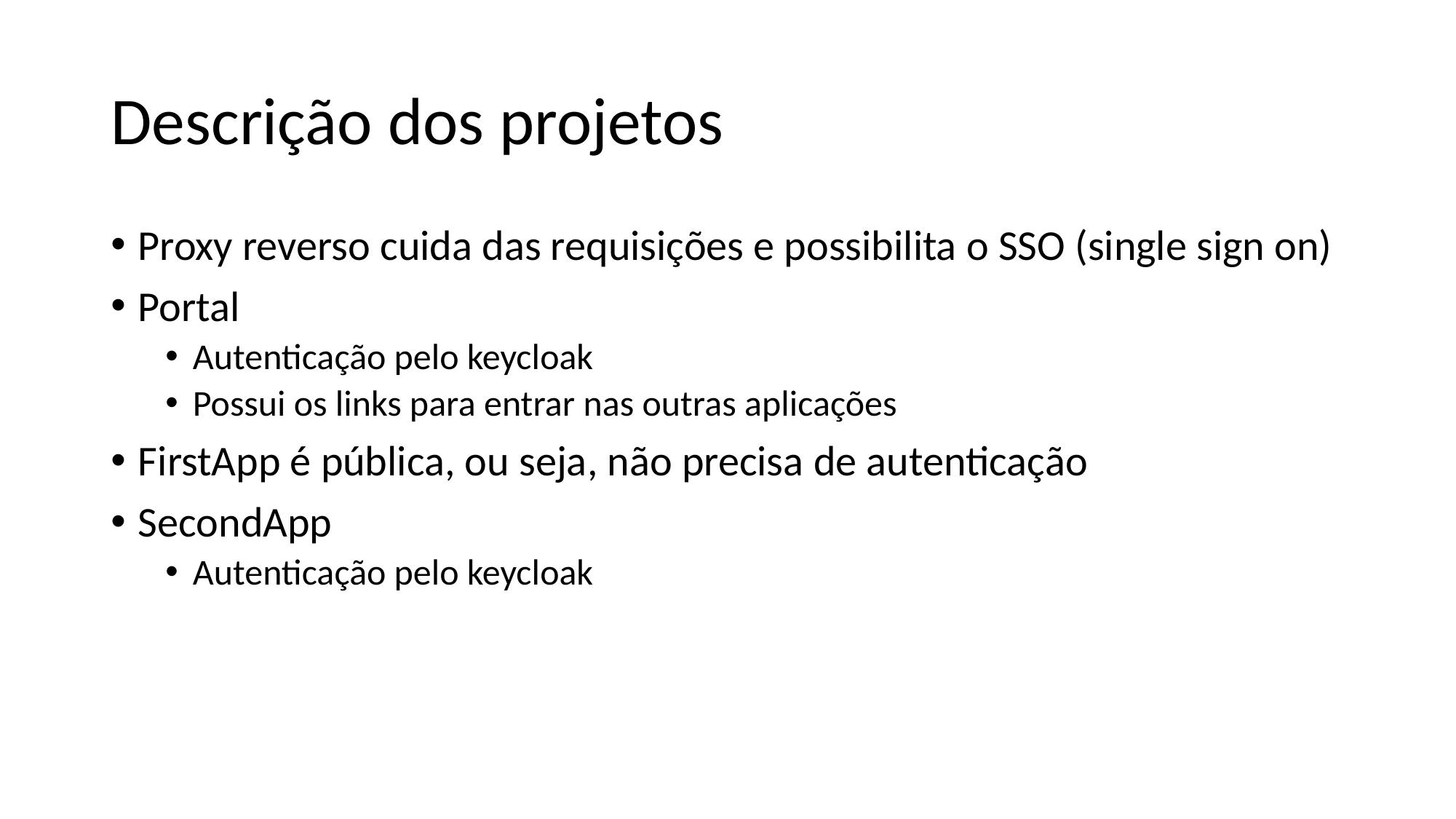

# Descrição dos projetos
Proxy reverso cuida das requisições e possibilita o SSO (single sign on)
Portal
Autenticação pelo keycloak
Possui os links para entrar nas outras aplicações
FirstApp é pública, ou seja, não precisa de autenticação
SecondApp
Autenticação pelo keycloak